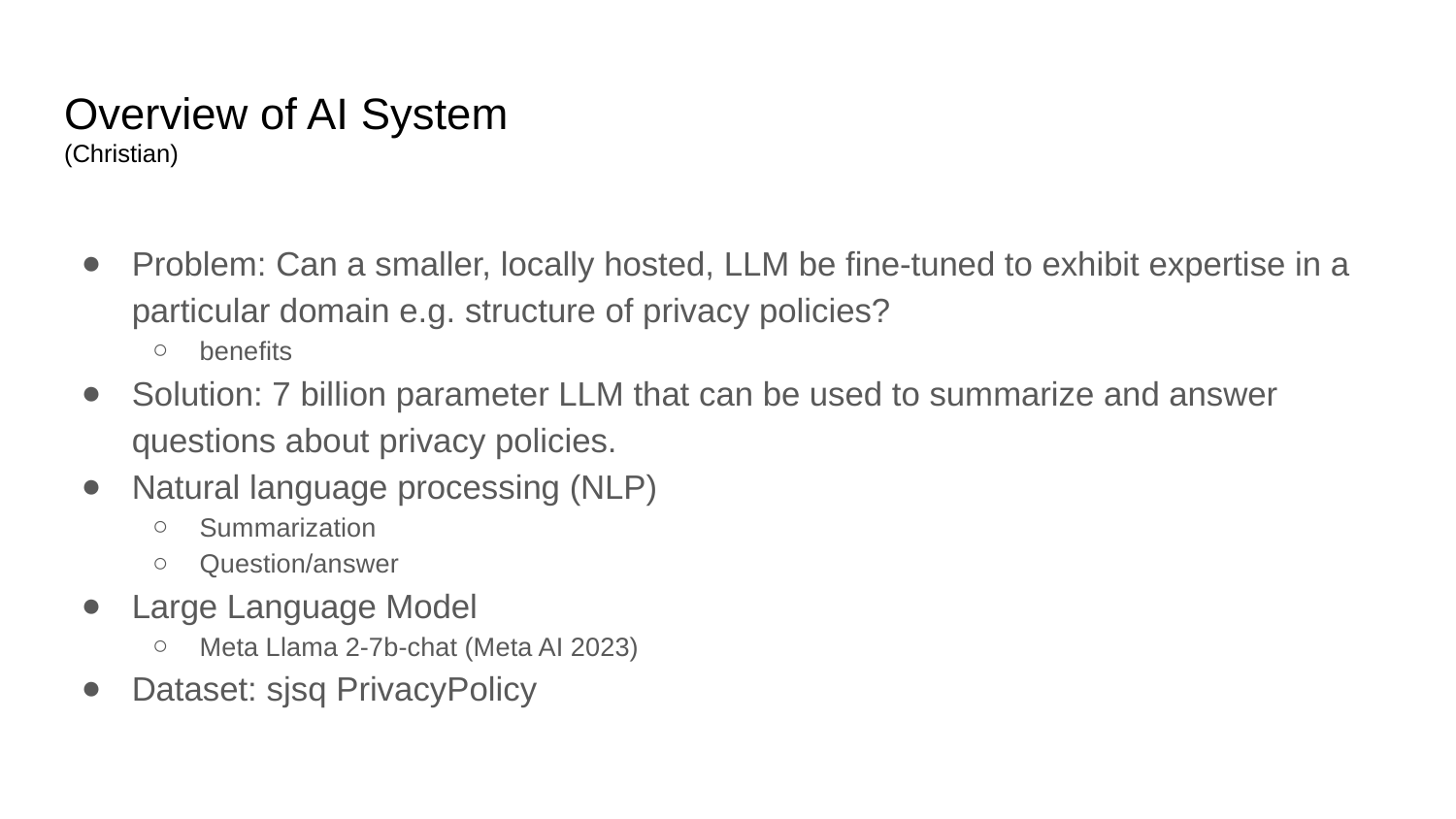

# Overview of AI System
(Christian)

Problem: Can a smaller, locally hosted, LLM be fine-tuned to exhibit expertise in a particular domain e.g. structure of privacy policies?
benefits
Solution: 7 billion parameter LLM that can be used to summarize and answer questions about privacy policies.
Natural language processing (NLP)
Summarization
Question/answer
Large Language Model
Meta Llama 2-7b-chat (Meta AI 2023)
Dataset: sjsq PrivacyPolicy